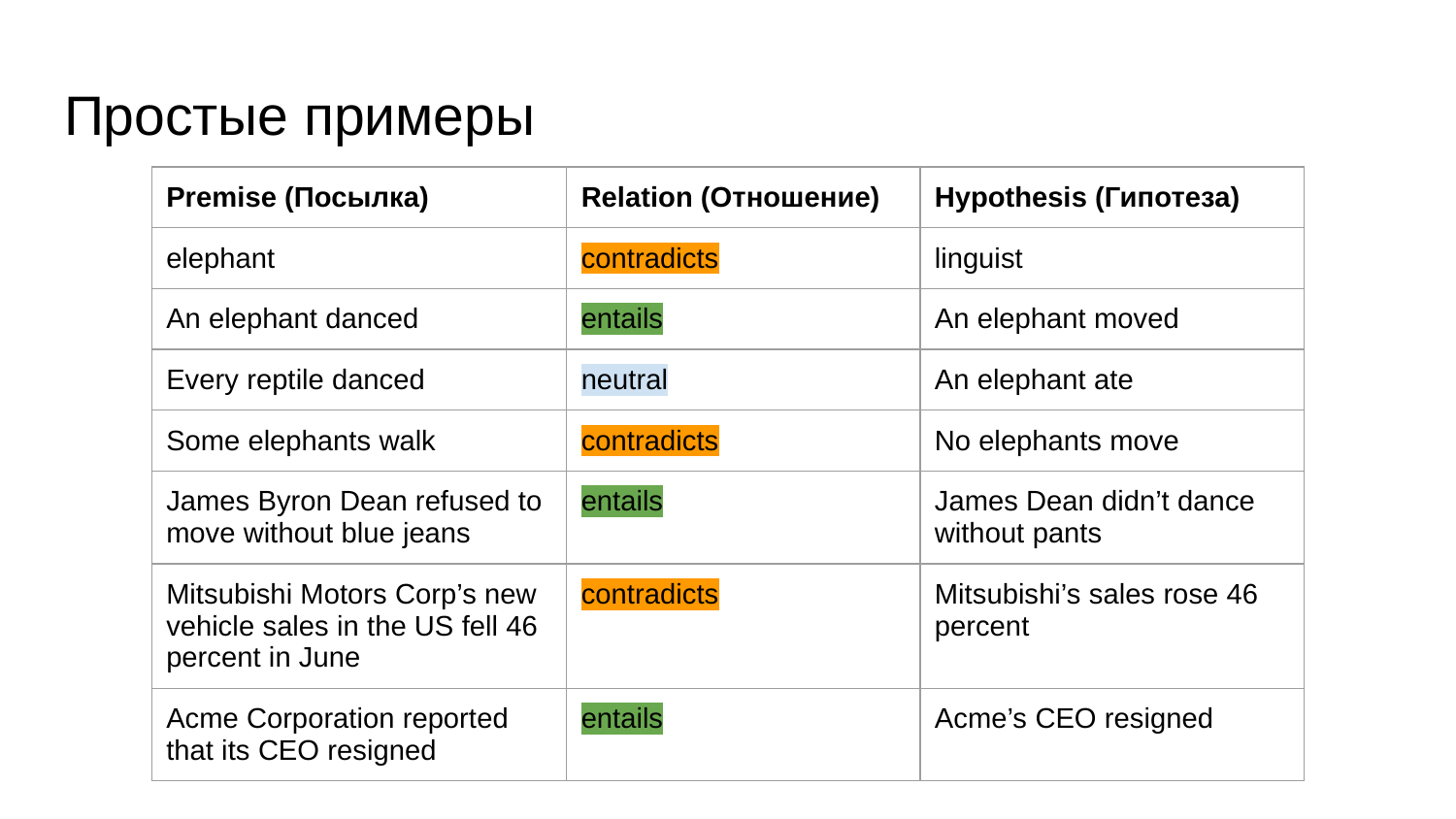

# Простые примеры
| Premise (Посылка) | Relation (Отношение) | Hypothesis (Гипотеза) |
| --- | --- | --- |
| elephant | contradicts | linguist |
| An elephant danced | entails | An elephant moved |
| Every reptile danced | neutral | An elephant ate |
| Some elephants walk | contradicts | No elephants move |
| James Byron Dean refused to move without blue jeans | entails | James Dean didn’t dance without pants |
| Mitsubishi Motors Corp’s new vehicle sales in the US fell 46 percent in June | contradicts | Mitsubishi’s sales rose 46 percent |
| Acme Corporation reported that its CEO resigned | entails | Acme’s CEO resigned |